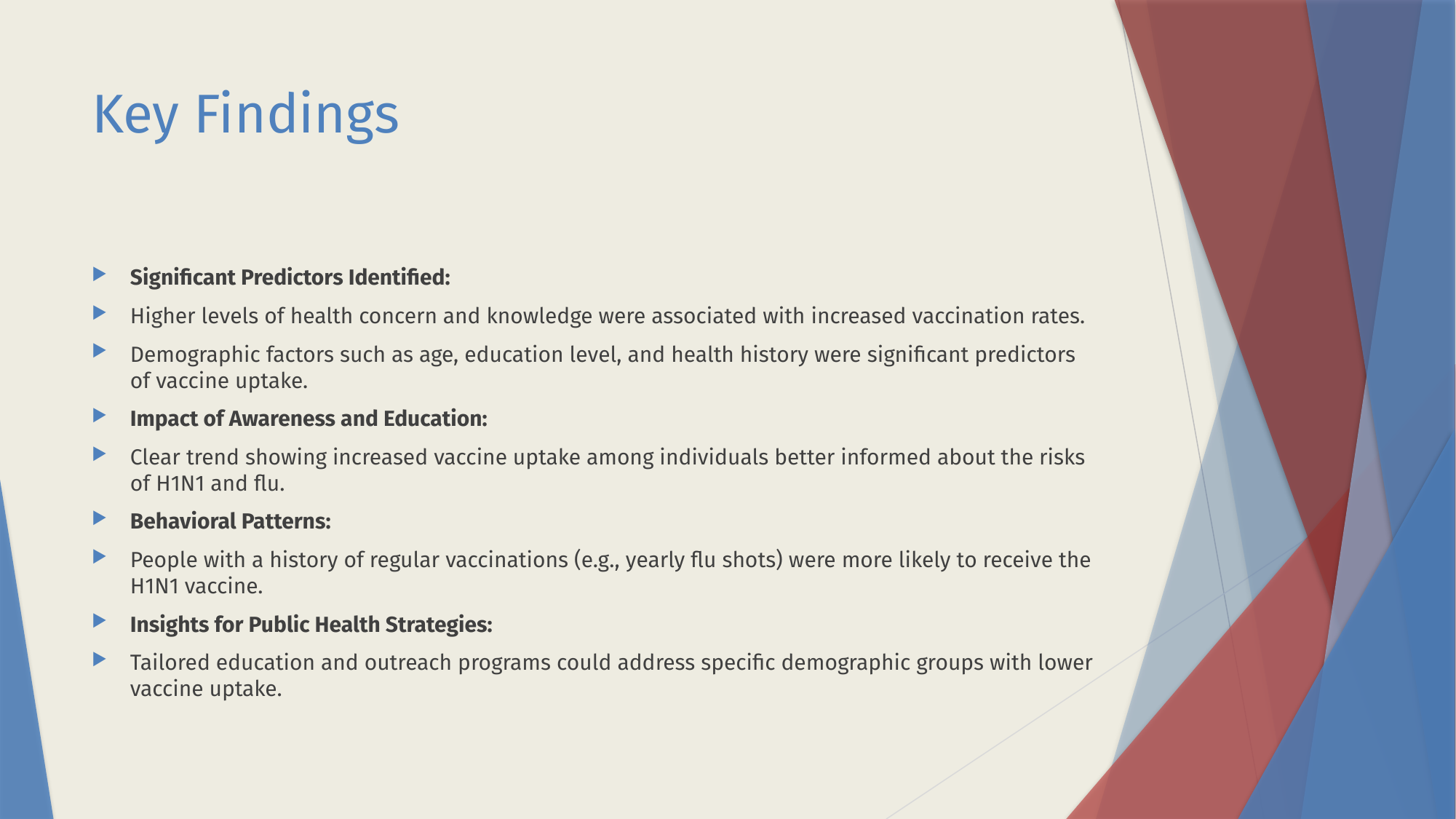

# Key Findings
Significant Predictors Identified:
Higher levels of health concern and knowledge were associated with increased vaccination rates.
Demographic factors such as age, education level, and health history were significant predictors of vaccine uptake.
Impact of Awareness and Education:
Clear trend showing increased vaccine uptake among individuals better informed about the risks of H1N1 and flu.
Behavioral Patterns:
People with a history of regular vaccinations (e.g., yearly flu shots) were more likely to receive the H1N1 vaccine.
Insights for Public Health Strategies:
Tailored education and outreach programs could address specific demographic groups with lower vaccine uptake.